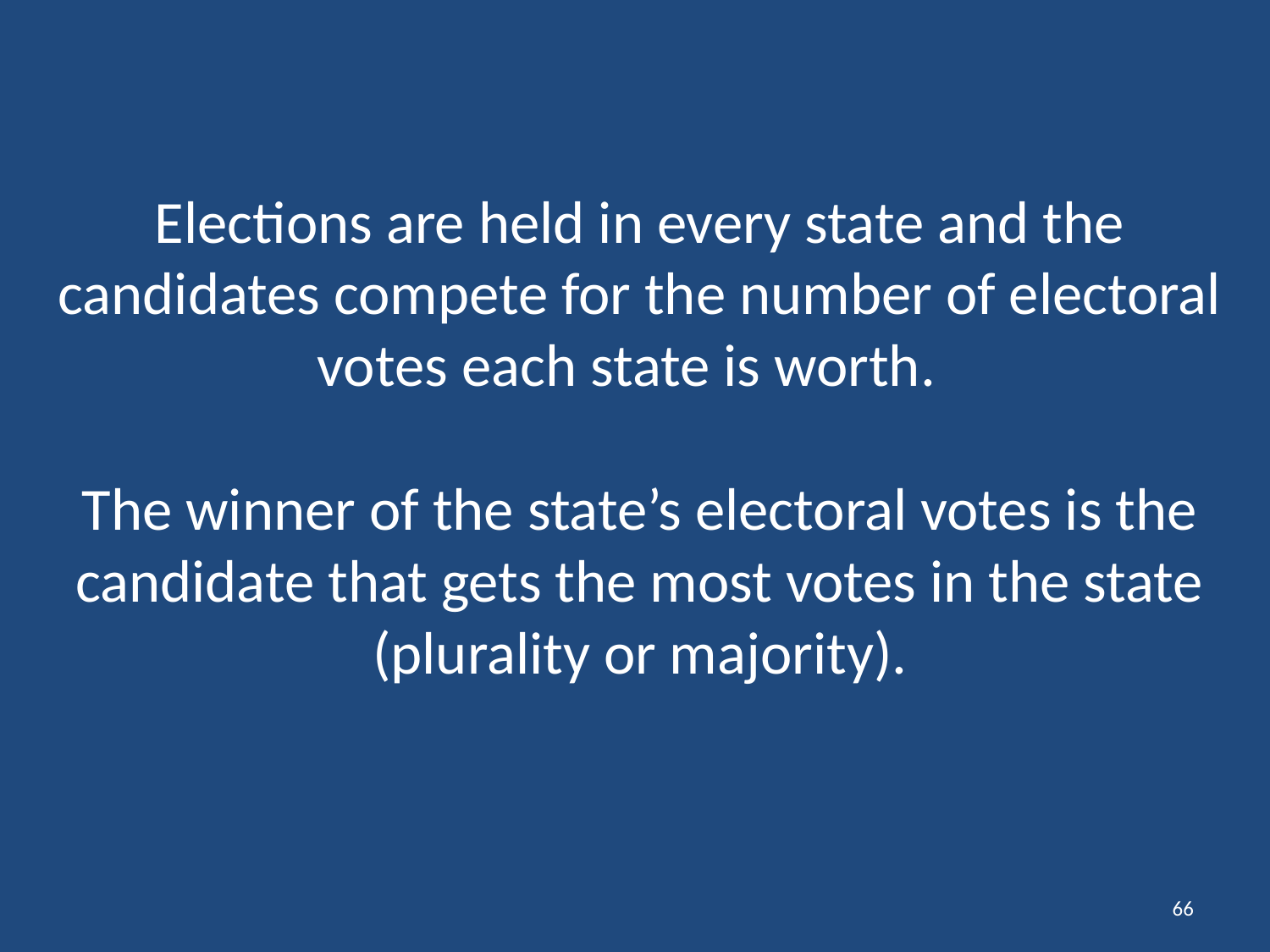

# Elections are held in every state and the candidates compete for the number of electoral votes each state is worth. The winner of the state’s electoral votes is the candidate that gets the most votes in the state (plurality or majority).
66